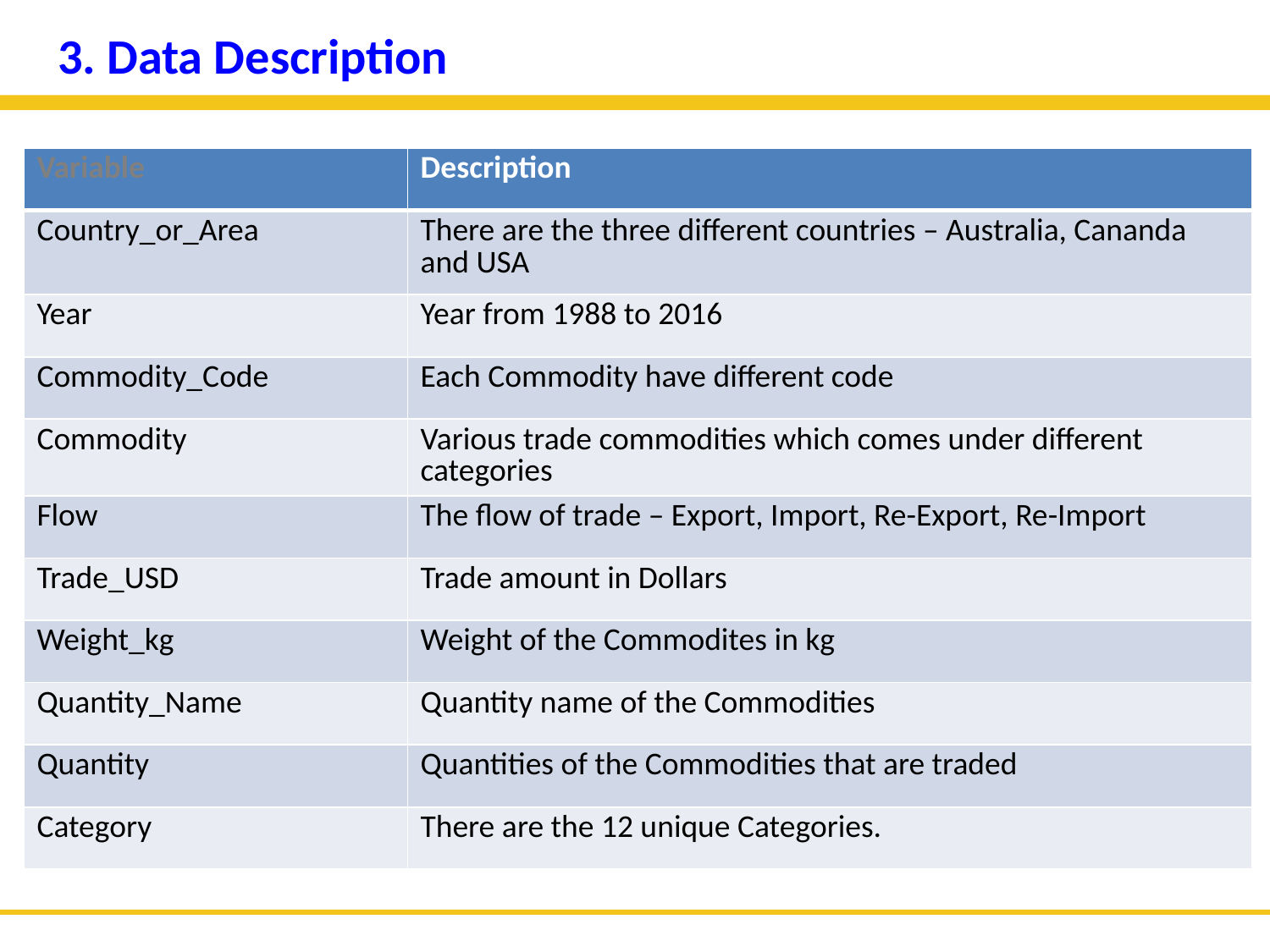

3. Data Description

| Variable | Description |
| --- | --- |
| Country\_or\_Area | There are the three different countries – Australia, Cananda and USA |
| Year | Year from 1988 to 2016 |
| Commodity\_Code | Each Commodity have different code |
| Commodity | Various trade commodities which comes under different categories |
| Flow | The flow of trade – Export, Import, Re-Export, Re-Import |
| Trade\_USD | Trade amount in Dollars |
| Weight\_kg | Weight of the Commodites in kg |
| Quantity\_Name | Quantity name of the Commodities |
| Quantity | Quantities of the Commodities that are traded |
| Category | There are the 12 unique Categories. |